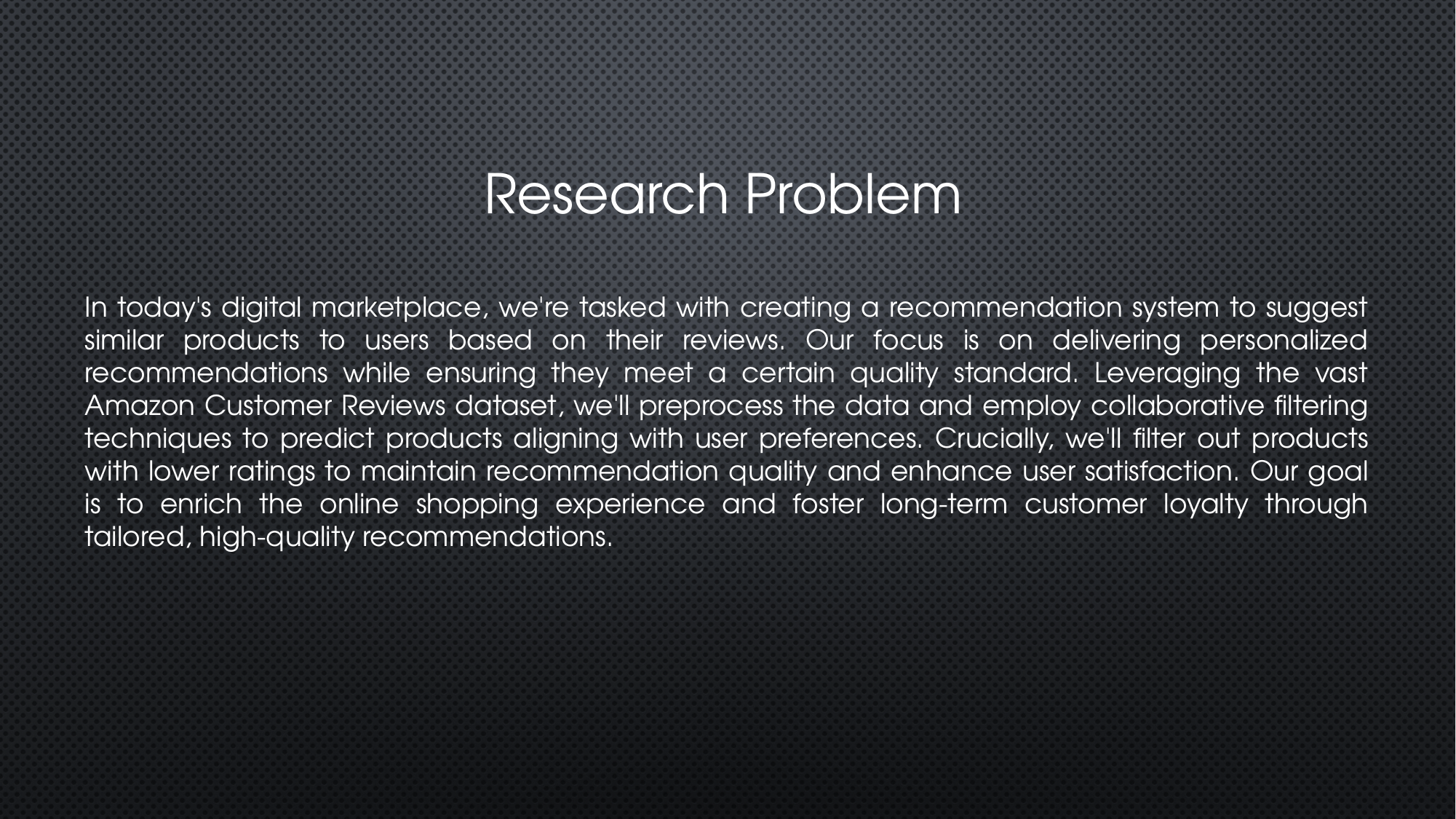

Research Problem

In today's digital marketplace, we're tasked with creating a recommendation system to suggest similar products to users based on their reviews. Our focus is on delivering personalized recommendations while ensuring they meet a certain quality standard. Leveraging the vast Amazon Customer Reviews dataset, we'll preprocess the data and employ collaborative filtering techniques to predict products aligning with user preferences. Crucially, we'll filter out products with lower ratings to maintain recommendation quality and enhance user satisfaction. Our goal is to enrich the online shopping experience and foster long-term customer loyalty through tailored, high-quality recommendations.